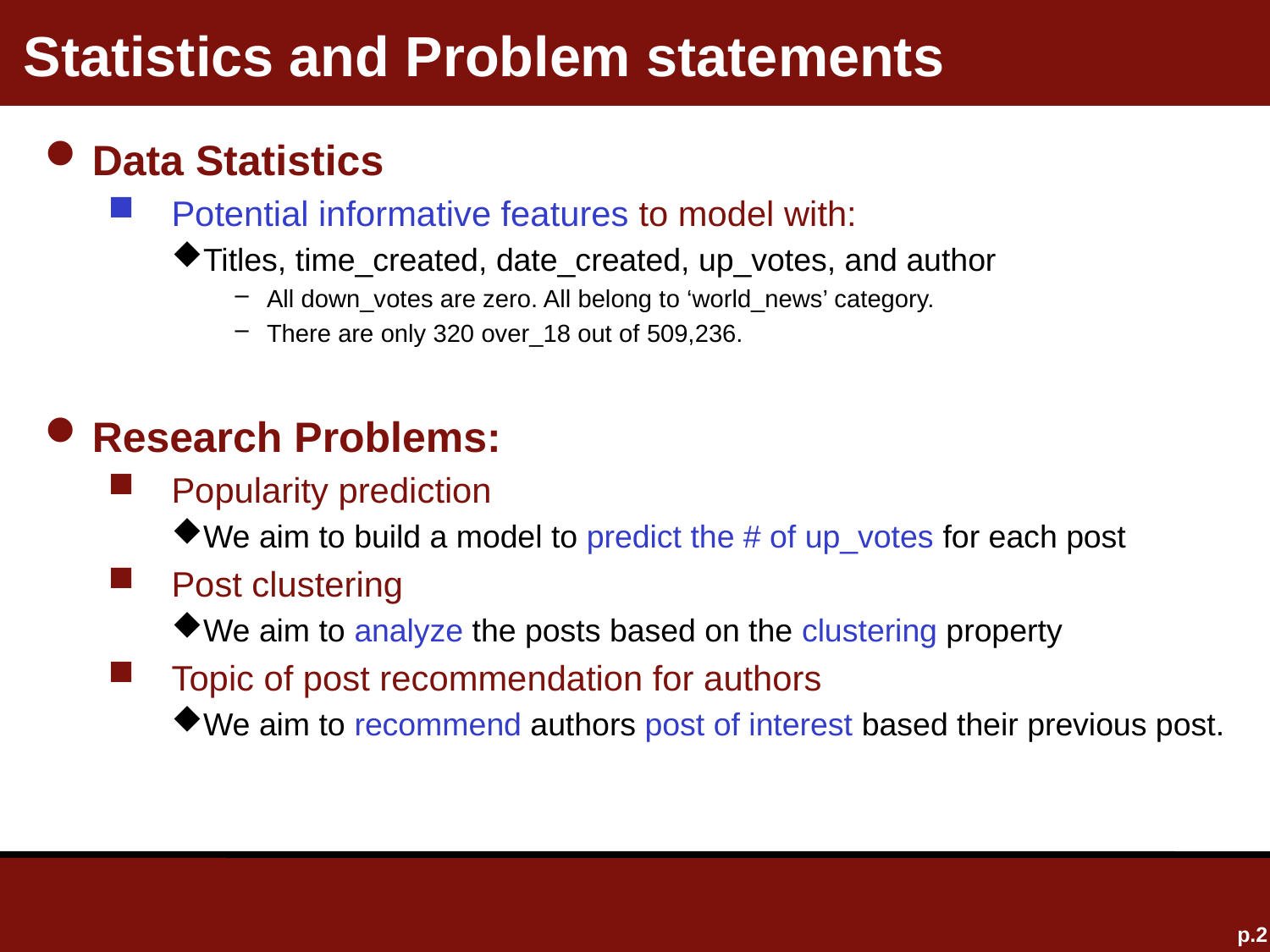

# Statistics and Problem statements
Data Statistics
Potential informative features to model with:
Titles, time_created, date_created, up_votes, and author
All down_votes are zero. All belong to ‘world_news’ category.
There are only 320 over_18 out of 509,236.

Research Problems:
Popularity prediction
We aim to build a model to predict the # of up_votes for each post
Post clustering
We aim to analyze the posts based on the clustering property
Topic of post recommendation for authors
We aim to recommend authors post of interest based their previous post.

p.2